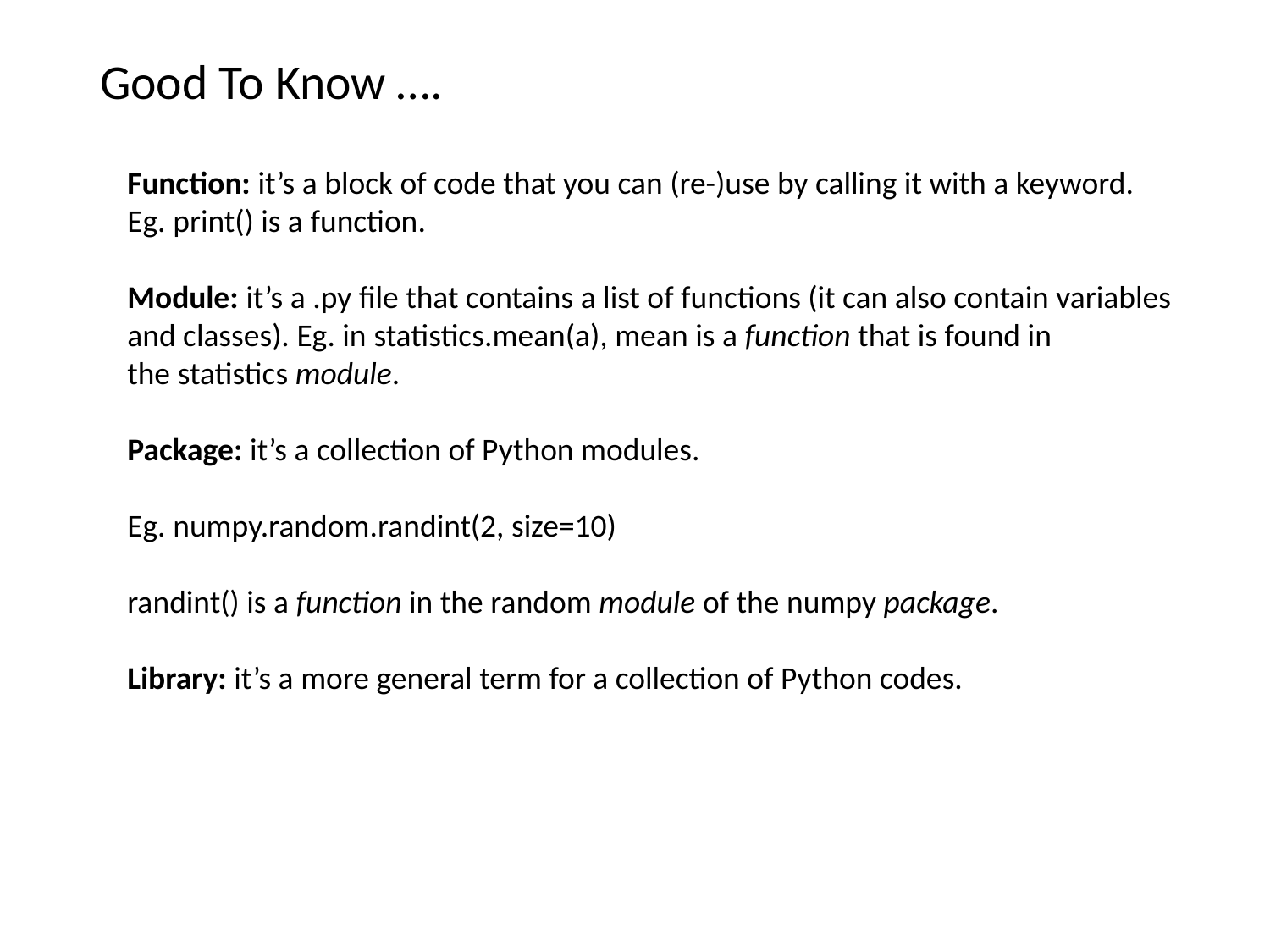

# Good To Know ….
Function: it’s a block of code that you can (re-)use by calling it with a keyword. Eg. print() is a function.

Module: it’s a .py file that contains a list of functions (it can also contain variables and classes). Eg. in statistics.mean(a), mean is a function that is found in the statistics module.

Package: it’s a collection of Python modules.

Eg. numpy.random.randint(2, size=10)

randint() is a function in the random module of the numpy package.

Library: it’s a more general term for a collection of Python codes.